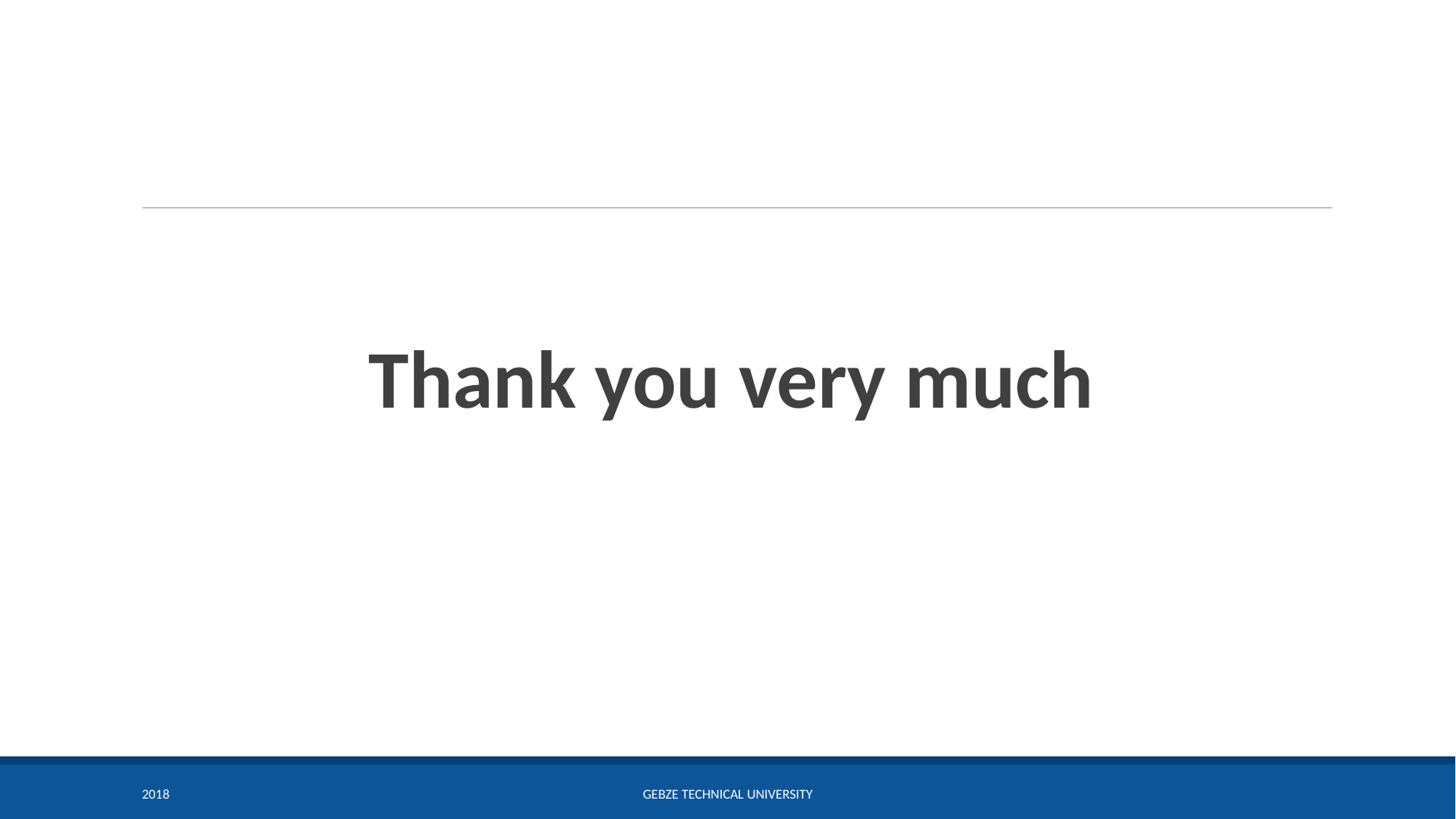

Thank you very much
2018
Gebze Technical University